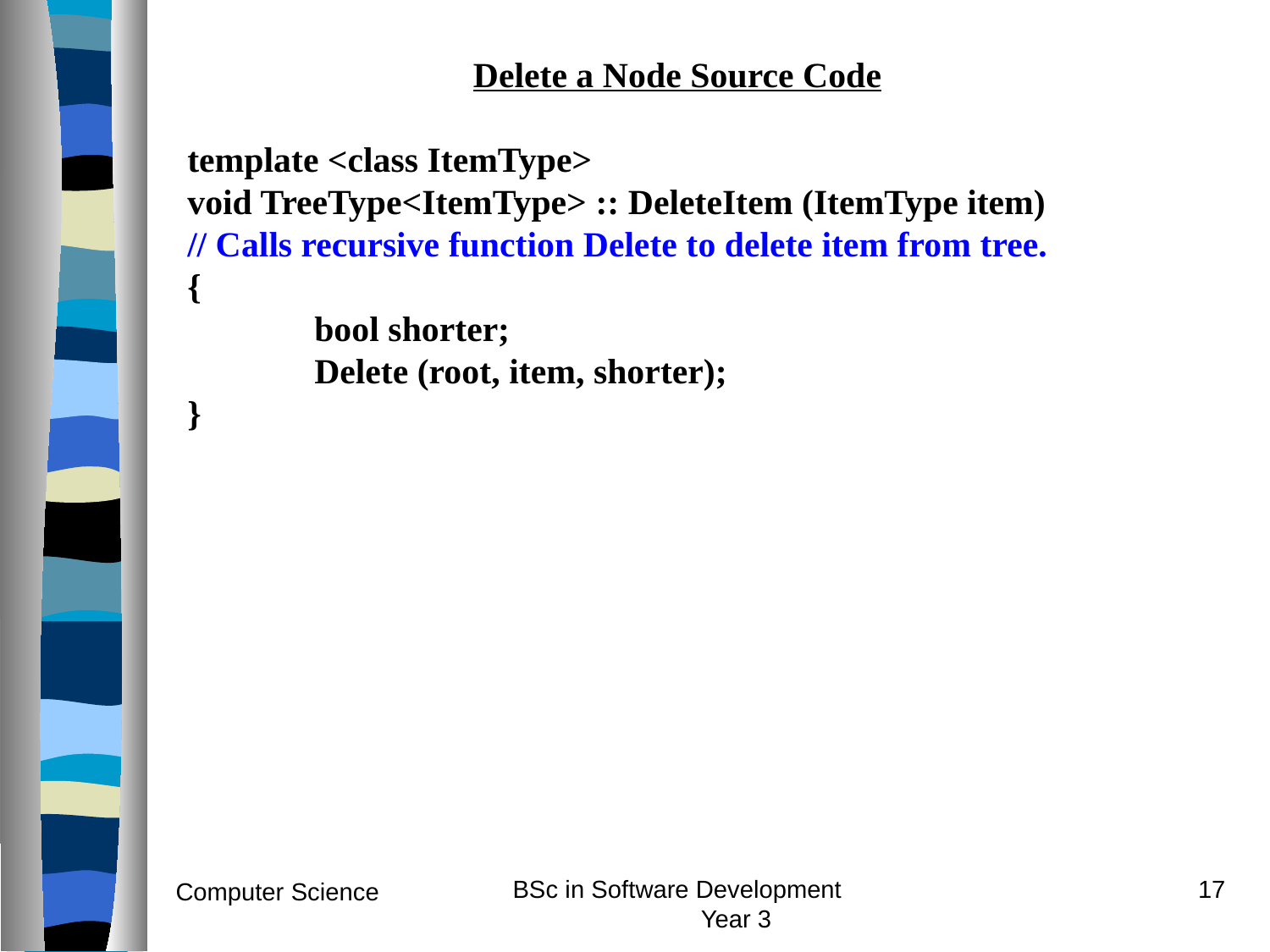

Delete a Node Source Code

template <class ItemType>
void TreeType<ItemType> :: DeleteItem (ItemType item)
// Calls recursive function Delete to delete item from tree.
{
	bool shorter;
	Delete (root, item, shorter);
}
BSc in Software Development                  Year 3
17
Computer Science